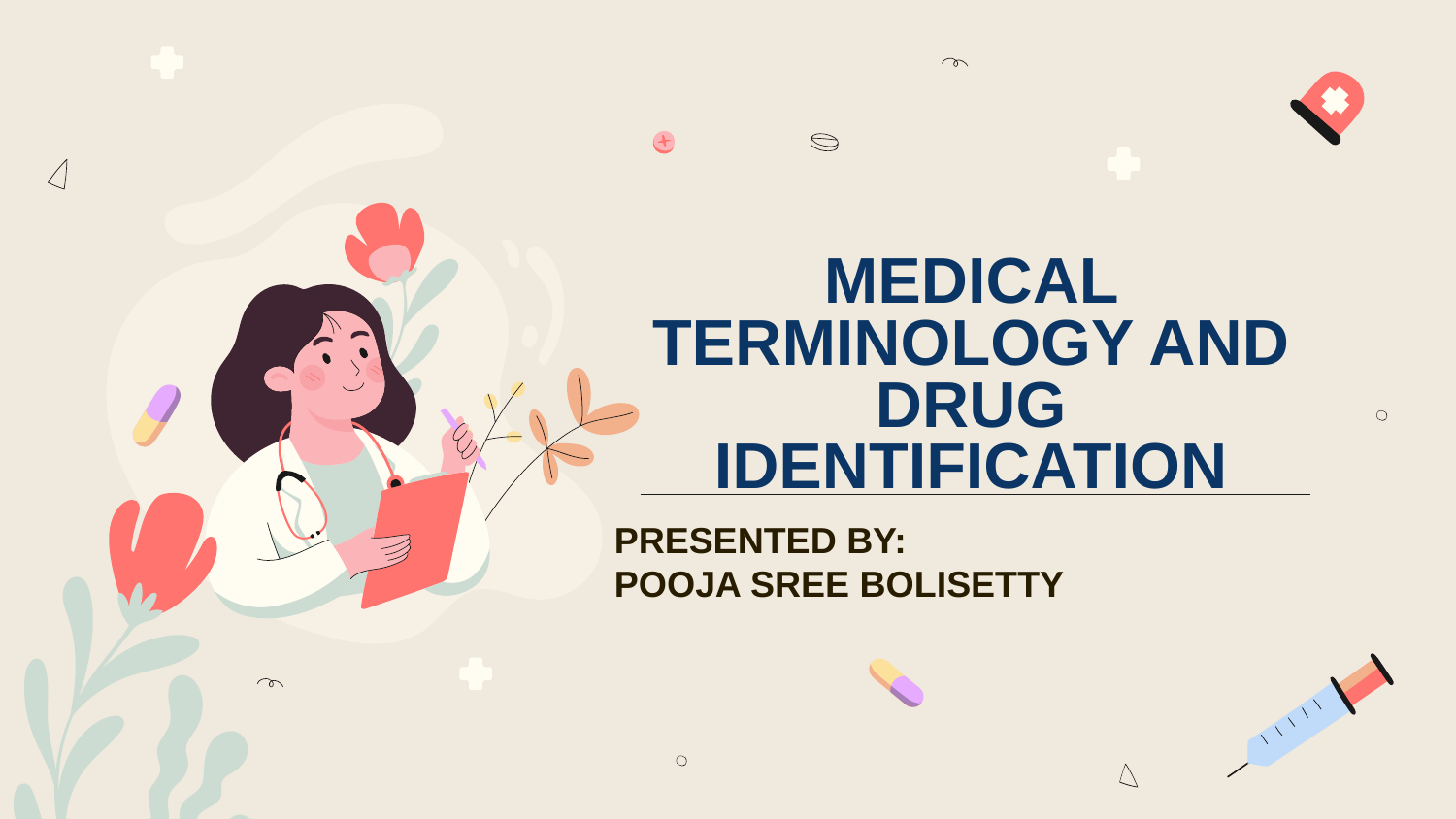

# MEDICAL TERMINOLOGY AND DRUG IDENTIFICATION

PRESENTED BY:
POOJA SREE BOLISETTY